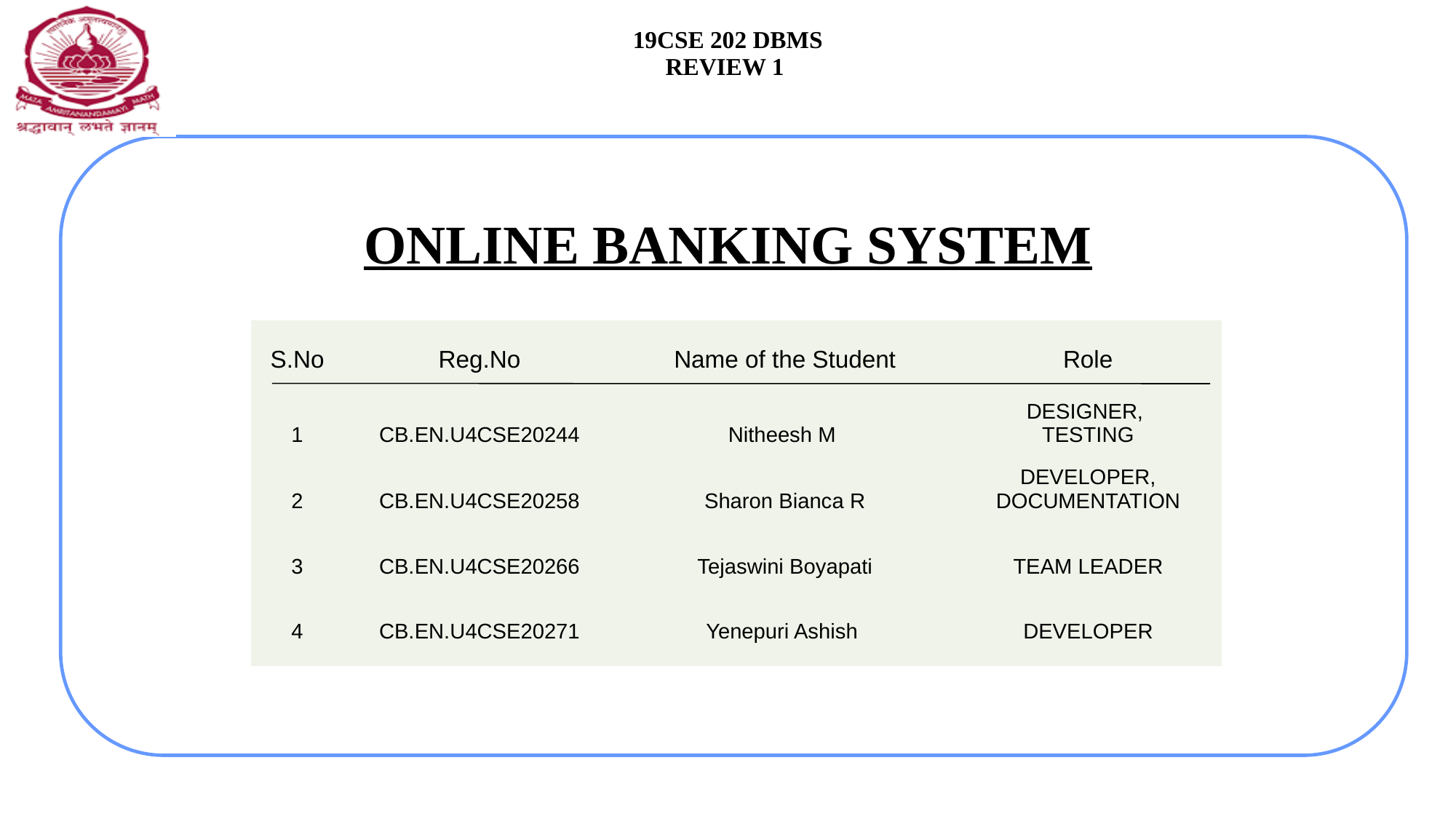

# 19CSE 202 DBMS REVIEW 1 ONLINE BANKING SYSTEM

| S.No | Reg.No | Name of the Student | Role |
| --- | --- | --- | --- |
| 1 | CB.EN.U4CSE20244 | Nitheesh M | DESIGNER,  TESTING |
| 2 | CB.EN.U4CSE20258 | Sharon Bianca R | DEVELOPER, DOCUMENTATION |
| 3 | CB.EN.U4CSE20266 | Tejaswini Boyapati | TEAM LEADER |
| 4 | CB.EN.U4CSE20271 | Yenepuri Ashish | DEVELOPER |